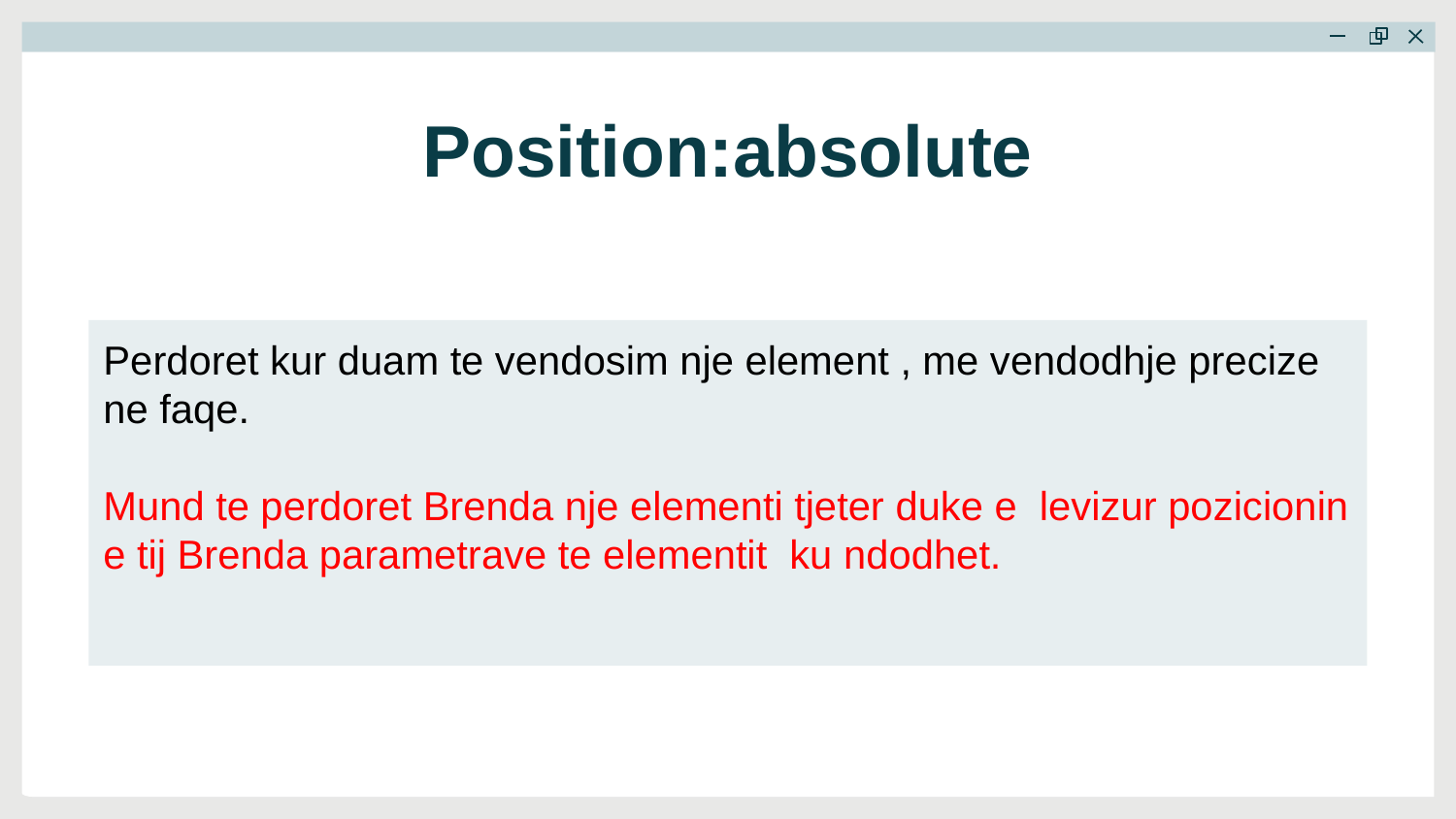

Position:absolute
Perdoret kur duam te vendosim nje element , me vendodhje precize ne faqe.

Mund te perdoret Brenda nje elementi tjeter duke e  levizur pozicionin e tij Brenda parametrave te elementit  ku ndodhet.